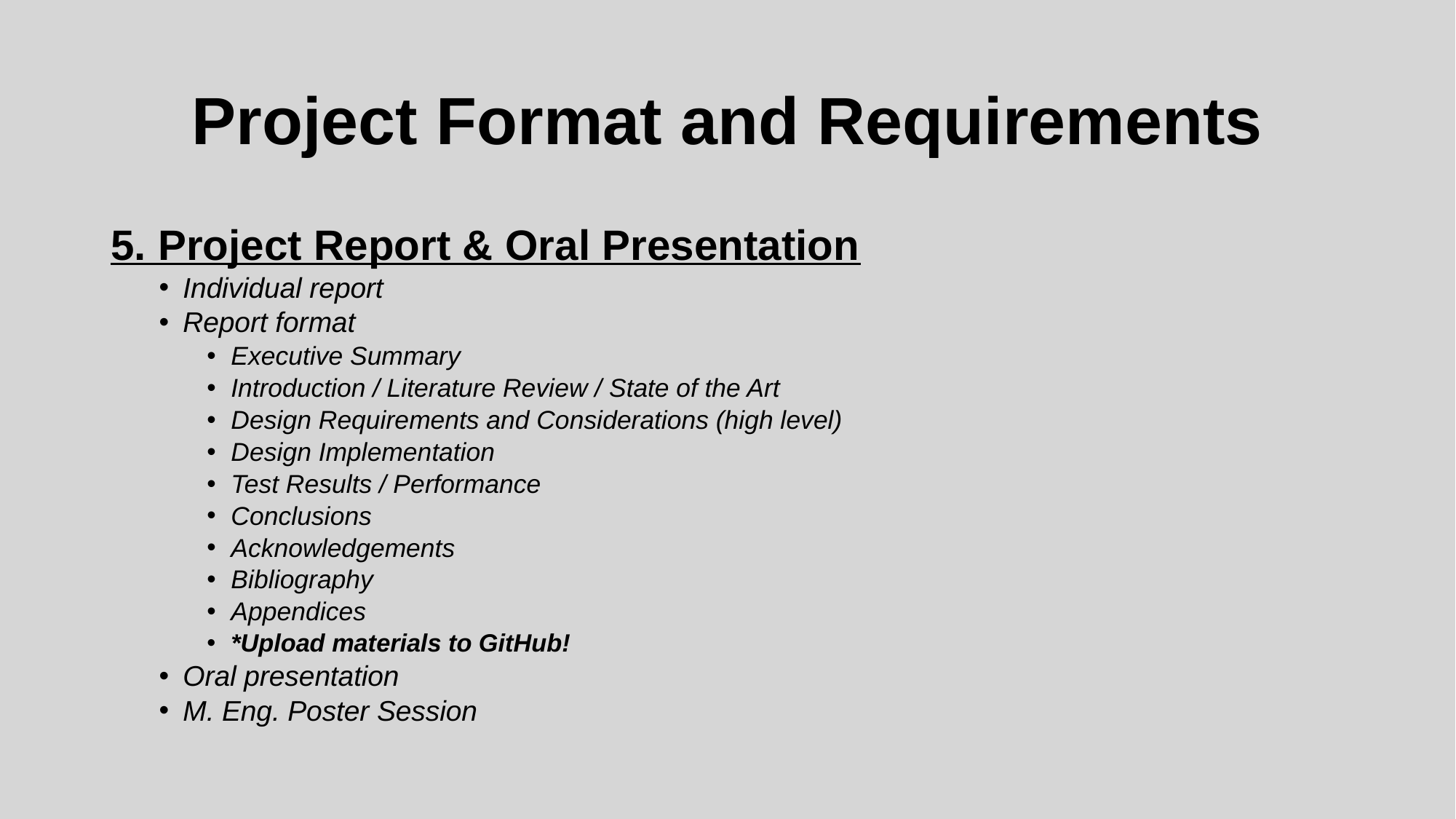

# Project Format and Requirements
5. Project Report & Oral Presentation
Individual report
Report format
Executive Summary
Introduction / Literature Review / State of the Art
Design Requirements and Considerations (high level)
Design Implementation
Test Results / Performance
Conclusions
Acknowledgements
Bibliography
Appendices
*Upload materials to GitHub!
Oral presentation
M. Eng. Poster Session